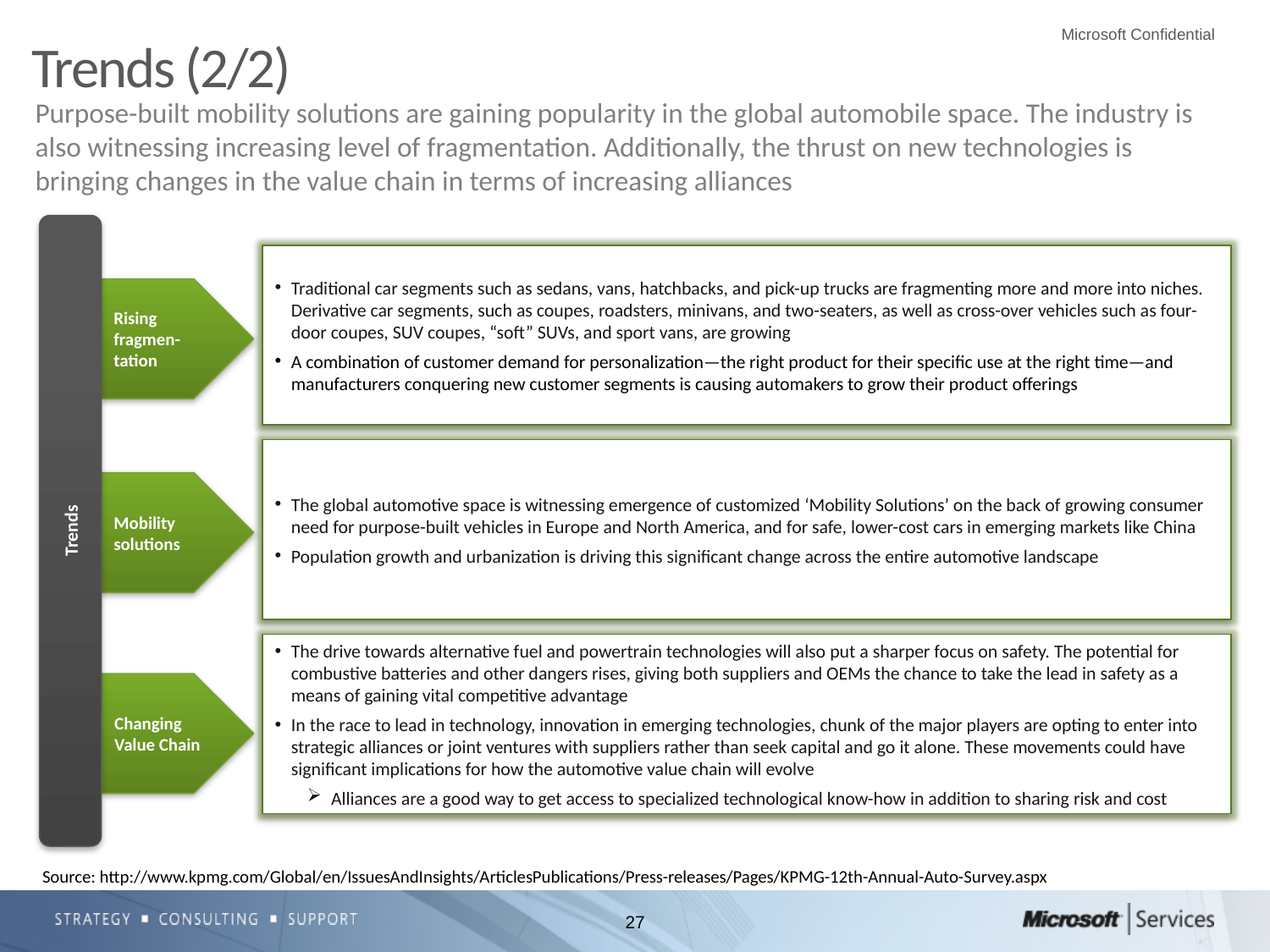

# Trends (2/2)
Purpose-built mobility solutions are gaining popularity in the global automobile space. The industry is also witnessing increasing level of fragmentation. Additionally, the thrust on new technologies is bringing changes in the value chain in terms of increasing alliances
Trends
Traditional car segments such as sedans, vans, hatchbacks, and pick-up trucks are fragmenting more and more into niches. Derivative car segments, such as coupes, roadsters, minivans, and two-seaters, as well as cross-over vehicles such as four-door coupes, SUV coupes, “soft” SUVs, and sport vans, are growing
A combination of customer demand for personalization—the right product for their specific use at the right time—and manufacturers conquering new customer segments is causing automakers to grow their product offerings
Rising fragmen-tation
The global automotive space is witnessing emergence of customized ‘Mobility Solutions’ on the back of growing consumer need for purpose-built vehicles in Europe and North America, and for safe, lower-cost cars in emerging markets like China
Population growth and urbanization is driving this significant change across the entire automotive landscape
Mobility solutions
The drive towards alternative fuel and powertrain technologies will also put a sharper focus on safety. The potential for combustive batteries and other dangers rises, giving both suppliers and OEMs the chance to take the lead in safety as a means of gaining vital competitive advantage
In the race to lead in technology, innovation in emerging technologies, chunk of the major players are opting to enter into strategic alliances or joint ventures with suppliers rather than seek capital and go it alone. These movements could have significant implications for how the automotive value chain will evolve
Alliances are a good way to get access to specialized technological know-how in addition to sharing risk and cost
Changing Value Chain
Source: http://www.kpmg.com/Global/en/IssuesAndInsights/ArticlesPublications/Press-releases/Pages/KPMG-12th-Annual-Auto-Survey.aspx